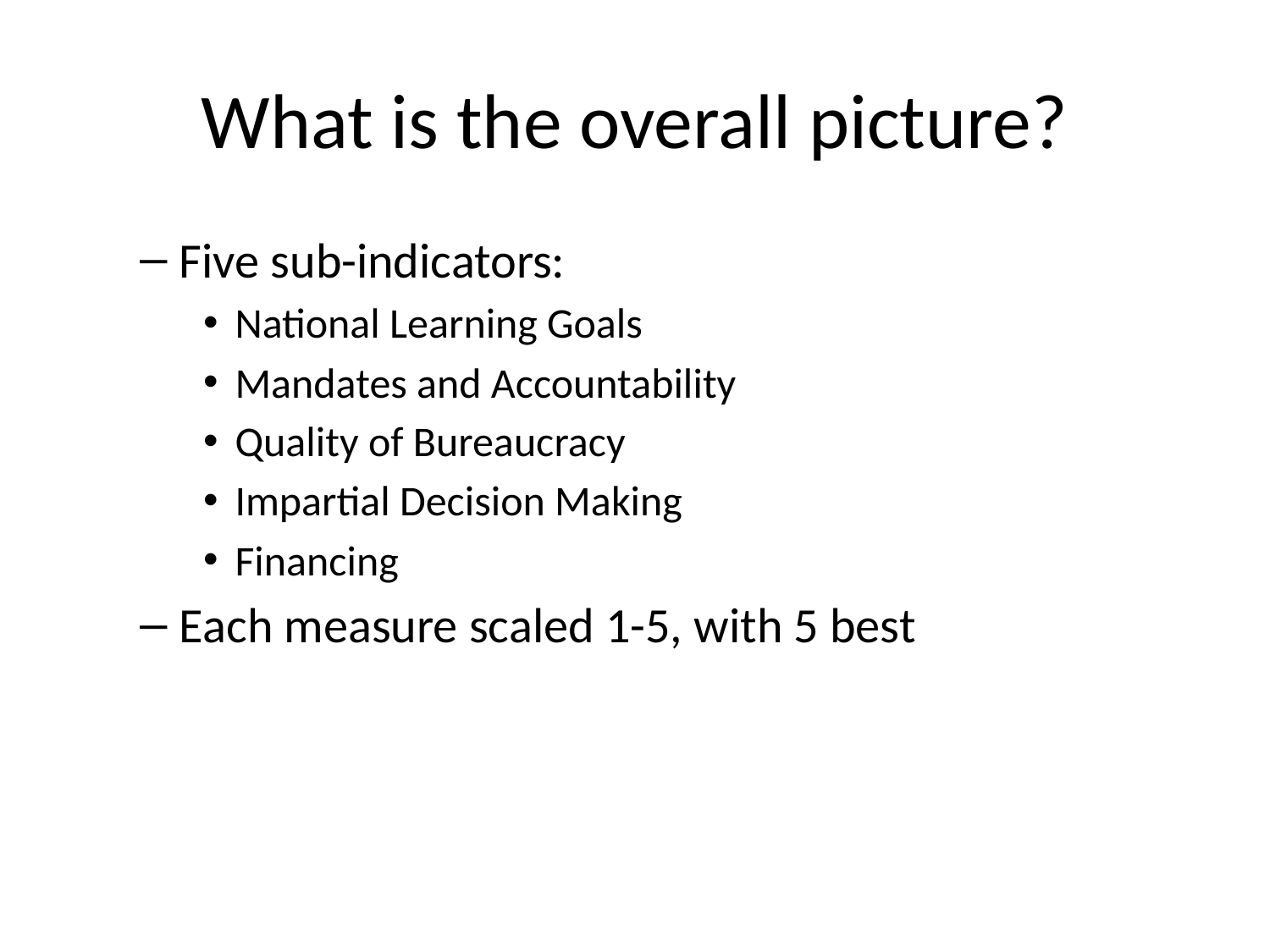

# What is the overall picture?
Five sub-indicators:
National Learning Goals
Mandates and Accountability
Quality of Bureaucracy
Impartial Decision Making
Financing
Each measure scaled 1-5, with 5 best